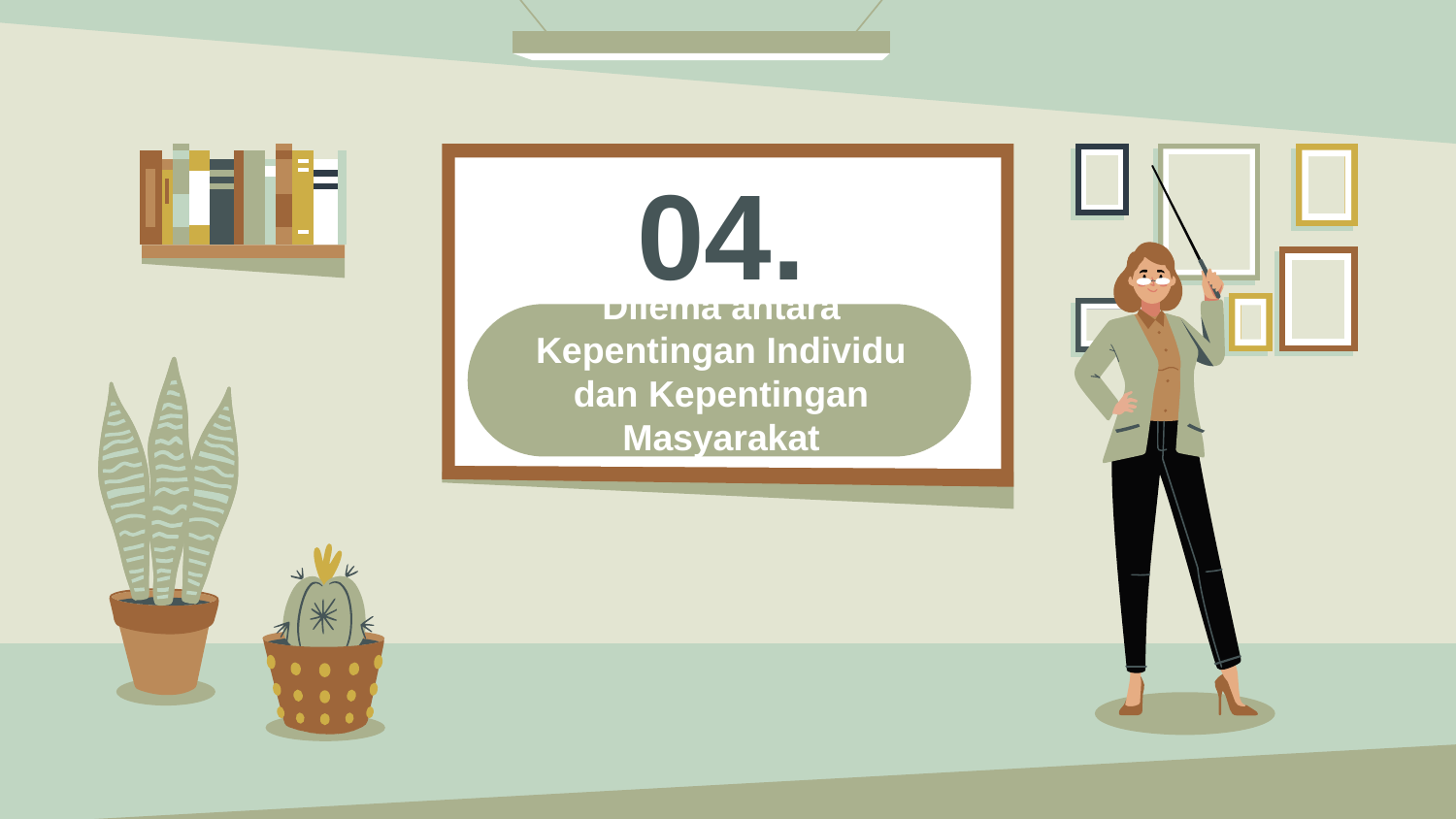

04.

# Dilema antara Kepentingan Individu dan Kepentingan Masyarakat